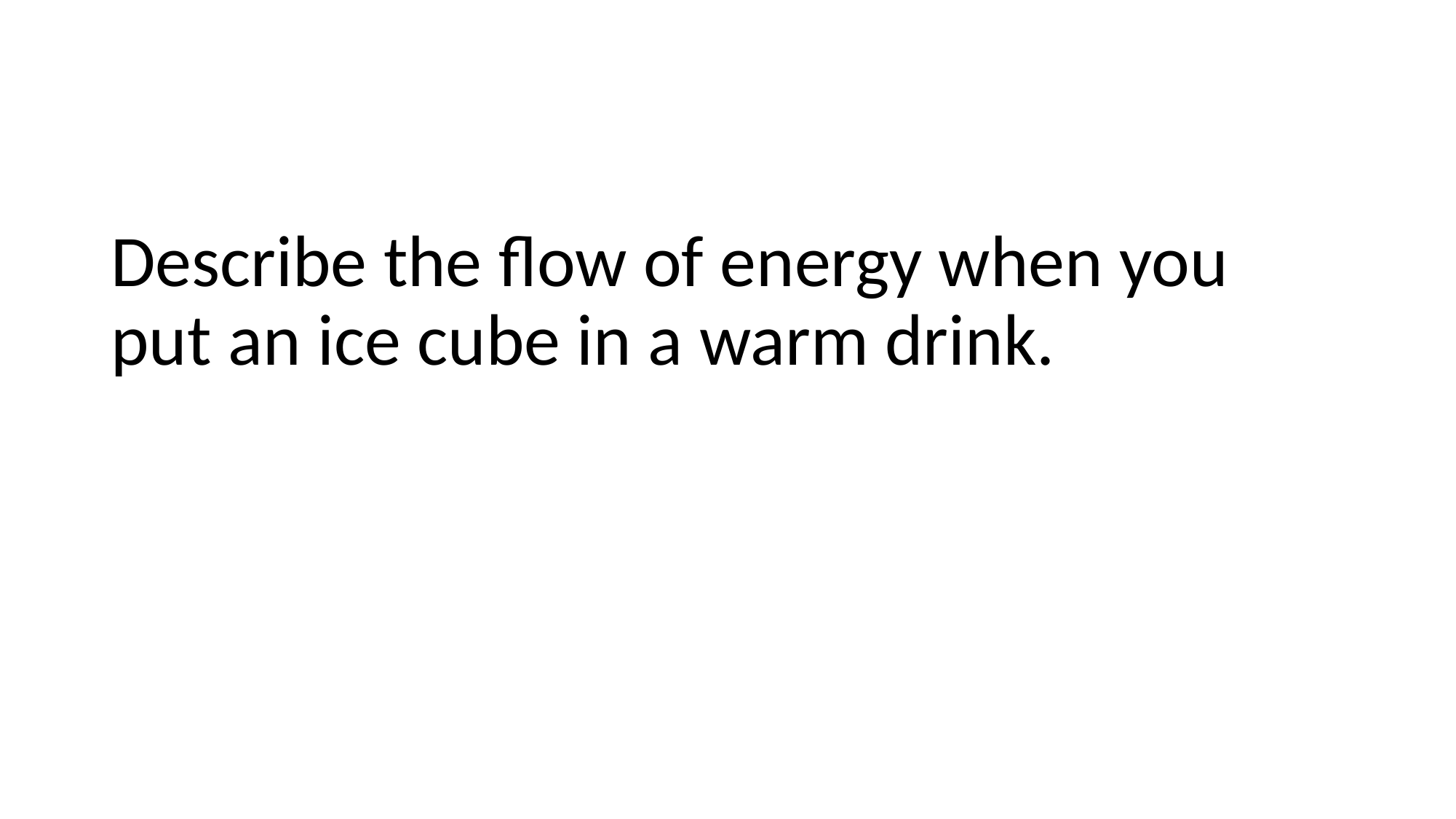

#
Describe the flow of energy when you put an ice cube in a warm drink.